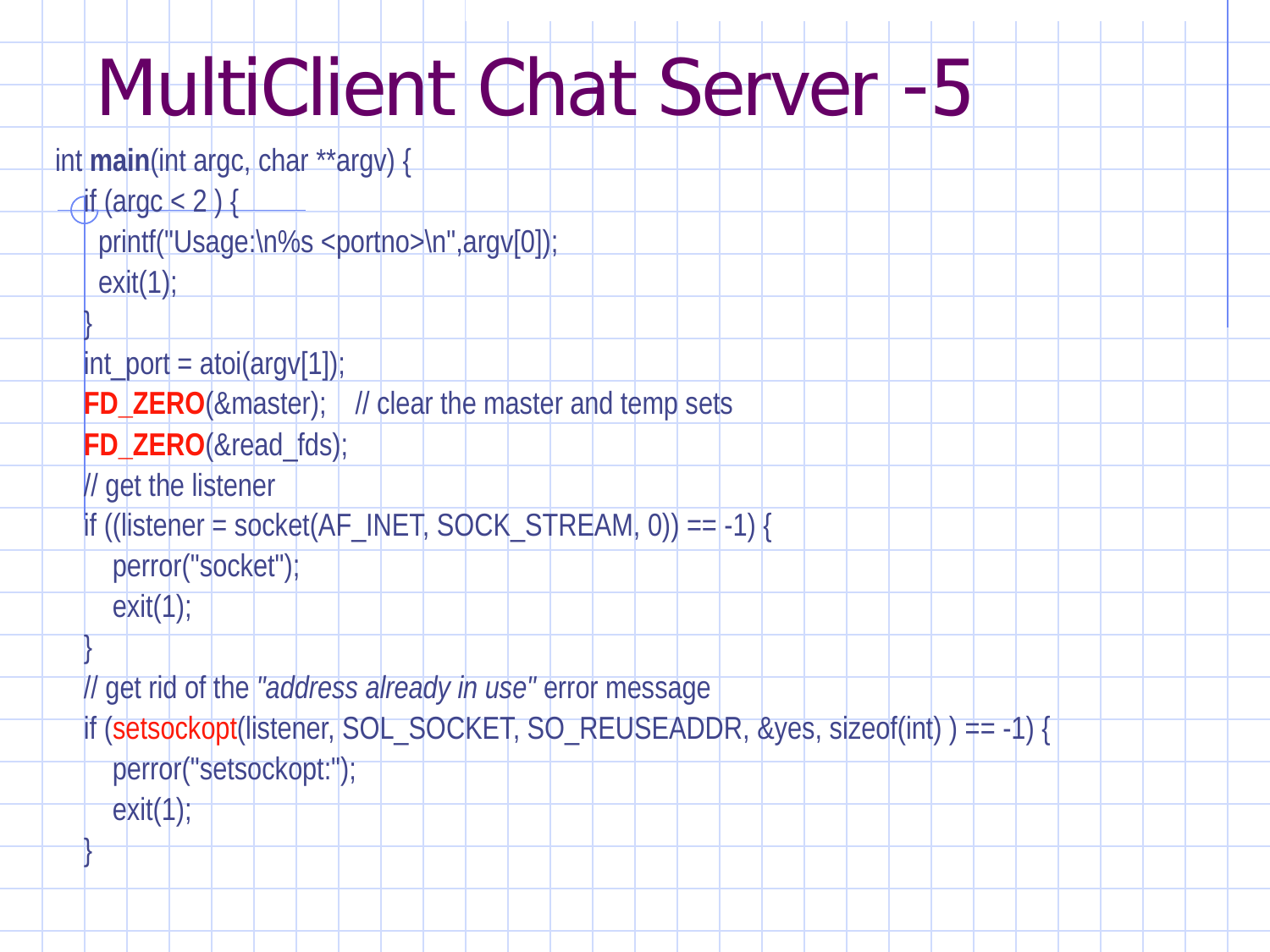

# MultiClient Chat Server -5
int main(int argc, char **argv) {
    if (argc < 2 ) {
      printf("Usage:\n%s <portno>\n",argv[0]);
      exit(1);
    }
    int_port = atoi(argv[1]);
    FD_ZERO(&master);    // clear the master and temp sets
    FD_ZERO(&read_fds);
    // get the listener
    if ((listener = socket(AF_INET, SOCK_STREAM, 0)) == -1) {
        perror("socket");
        exit(1);
    }
    // get rid of the "address already in use" error message
    if (setsockopt(listener, SOL_SOCKET, SO_REUSEADDR, &yes, sizeof(int) ) == -1) {
        perror("setsockopt:");
        exit(1);
    }